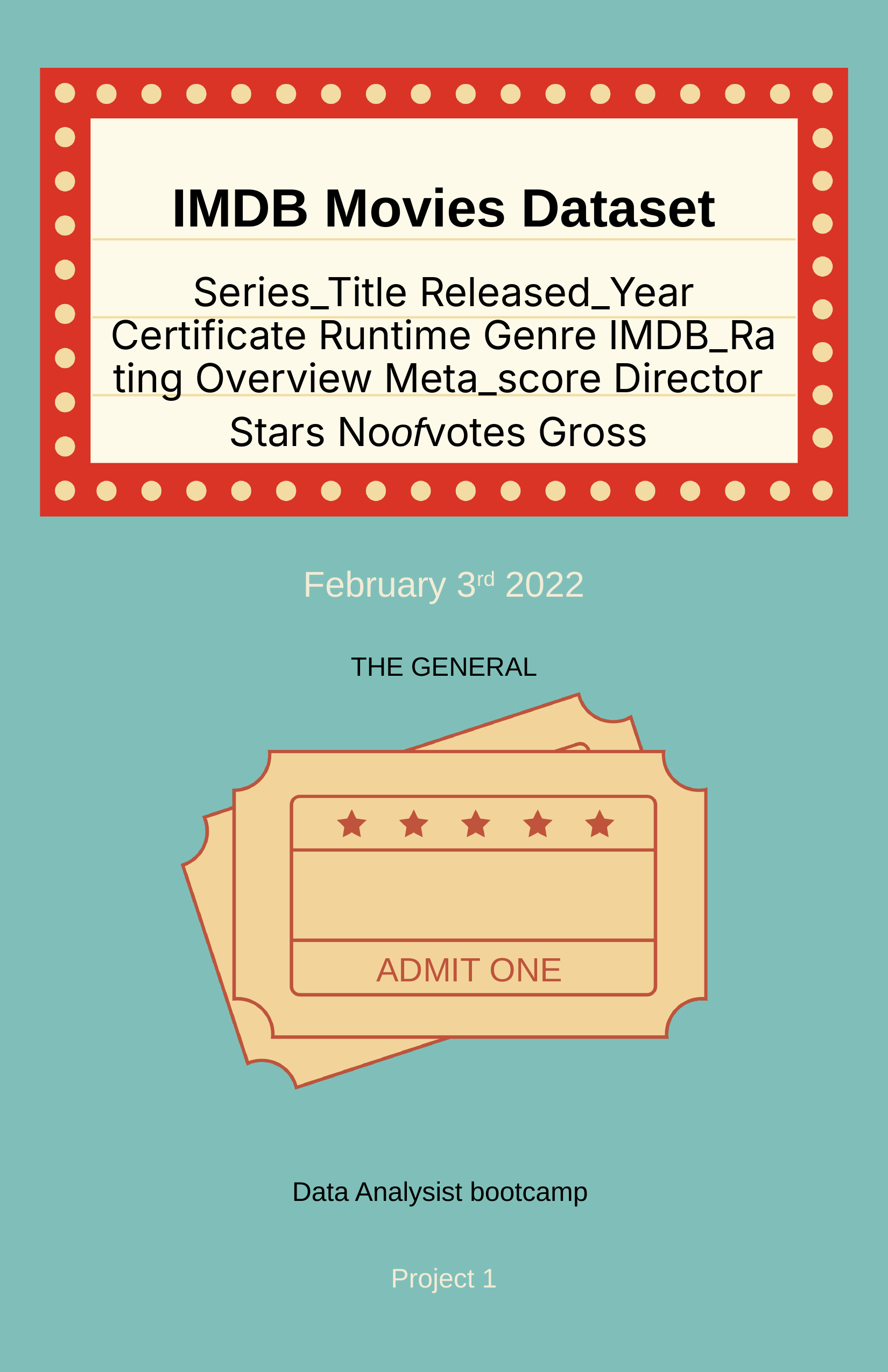

# IMDB Movies Dataset
Series_Title Released_Year Certificate Runtime Genre IMDB_Rating Overview Meta_score Director
Stars Noofvotes Gross
February 3rd 2022
THE GENERAL

ADMIT ONE

Data Analysist bootcamp

Project 1